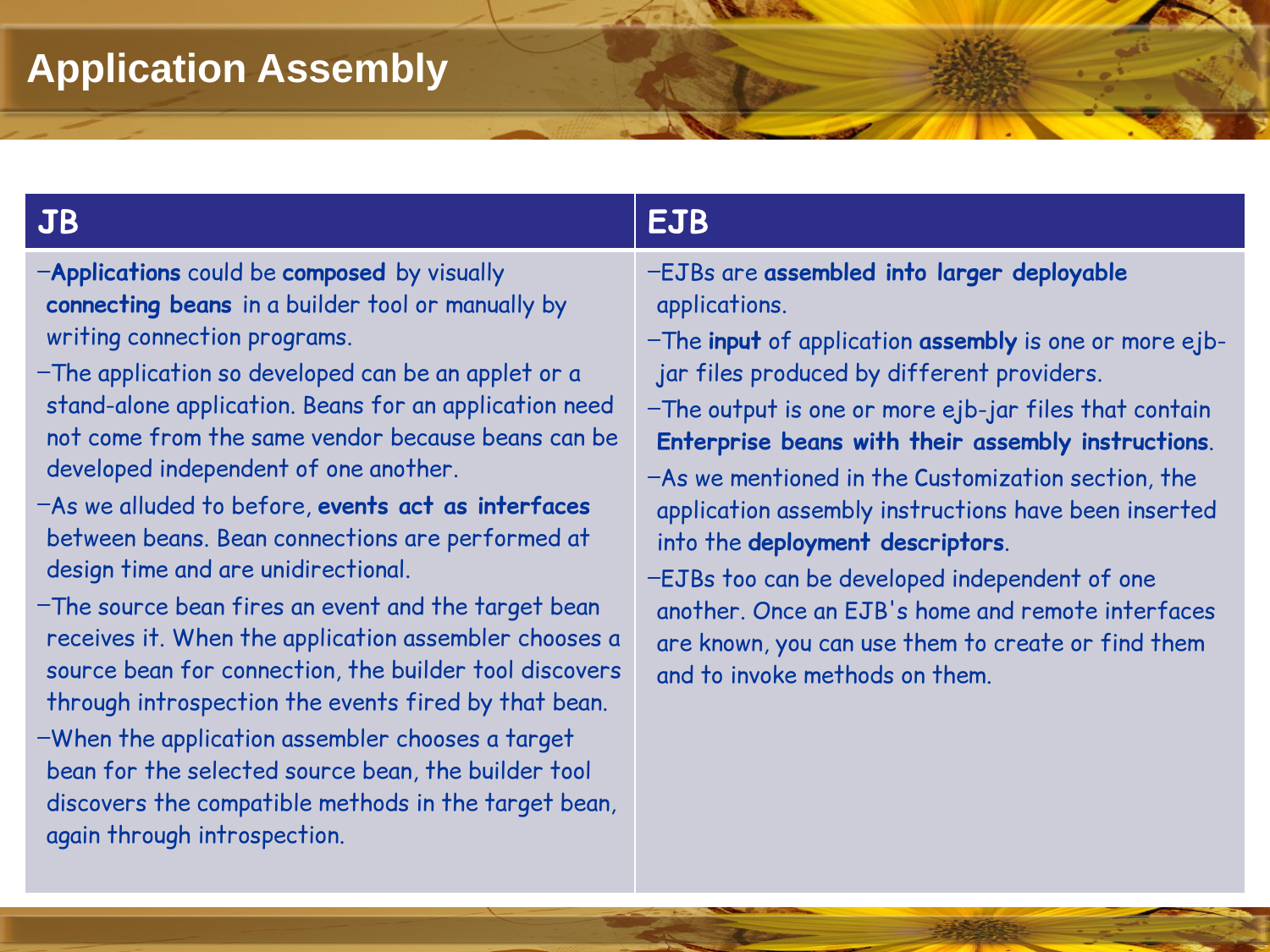

# Application Assembly
| JB | EJB |
| --- | --- |
| Applications could be composed by visually connecting beans in a builder tool or manually by writing connection programs. The application so developed can be an applet or a stand-alone application. Beans for an application need not come from the same vendor because beans can be developed independent of one another. As we alluded to before, events act as interfaces between beans. Bean connections are performed at design time and are unidirectional. The source bean fires an event and the target bean receives it. When the application assembler chooses a source bean for connection, the builder tool discovers through introspection the events fired by that bean. When the application assembler chooses a target bean for the selected source bean, the builder tool discovers the compatible methods in the target bean, again through introspection. | EJBs are assembled into larger deployable applications. The input of application assembly is one or more ejb-jar files produced by different providers. The output is one or more ejb-jar files that contain Enterprise beans with their assembly instructions. As we mentioned in the Customization section, the application assembly instructions have been inserted into the deployment descriptors. EJBs too can be developed independent of one another. Once an EJB's home and remote interfaces are known, you can use them to create or find them and to invoke methods on them. |